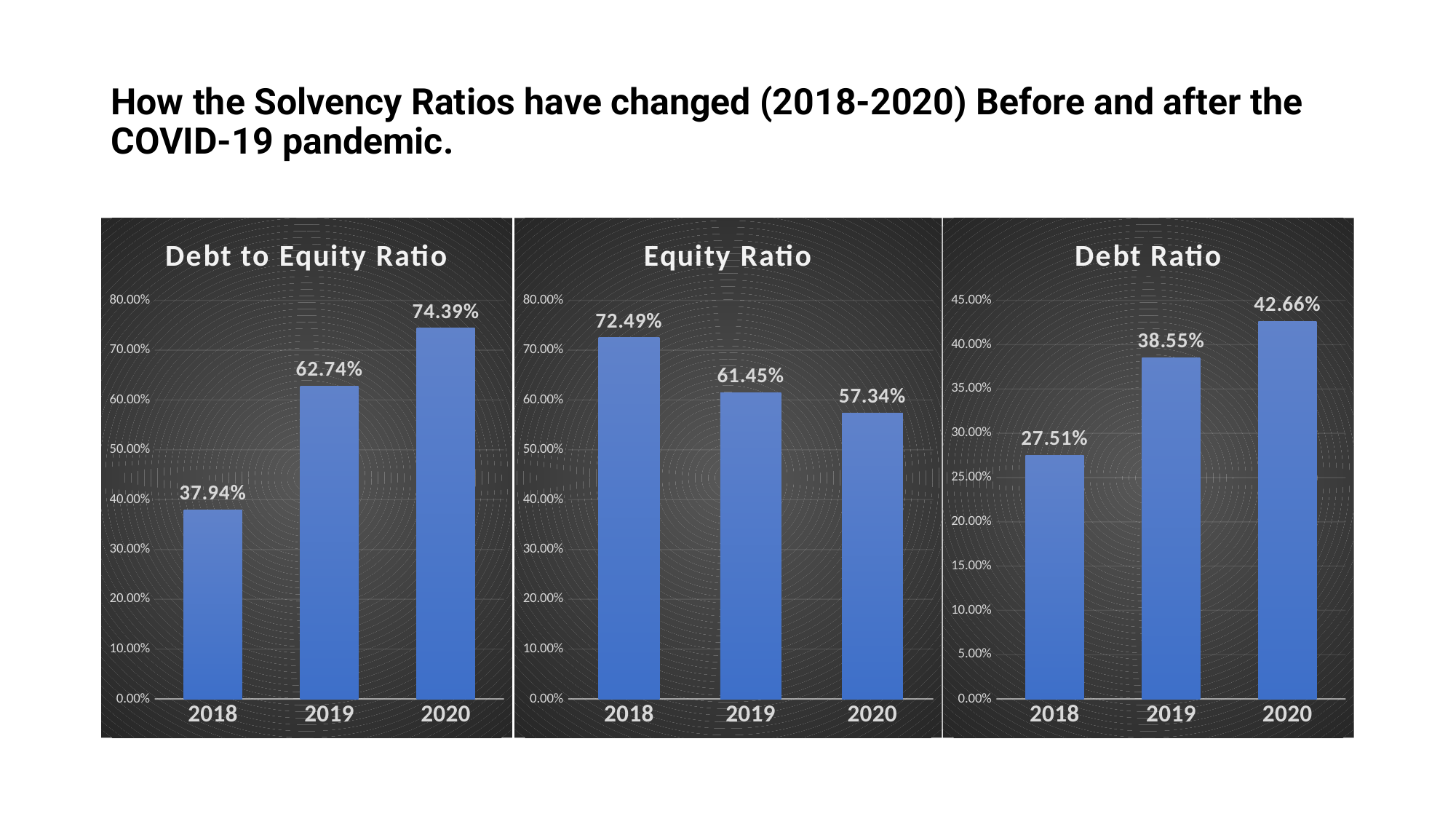

# How the Solvency Ratios have changed (2018-2020) Before and after the COVID-19 pandemic.

### Chart: Debt to Equity Ratio

| Category | Total percent |
|---|---|
| 2018 | 0.3794 |
| 2019 | 0.6274 |
| 2020 | 0.7439 |

### Chart: Debt Ratio

| Category | Total percent |
|---|---|
| 2018 | 0.27506255212677233 |
| 2019 | 0.38553438811753316 |
| 2020 | 0.4265758686921599 |

### Chart: Equity Ratio

| Category | Total percent |
|---|---|
| 2018 | 0.7249374478732278 |
| 2019 | 0.614465611882467 |
| 2020 | 0.57342413130784 |